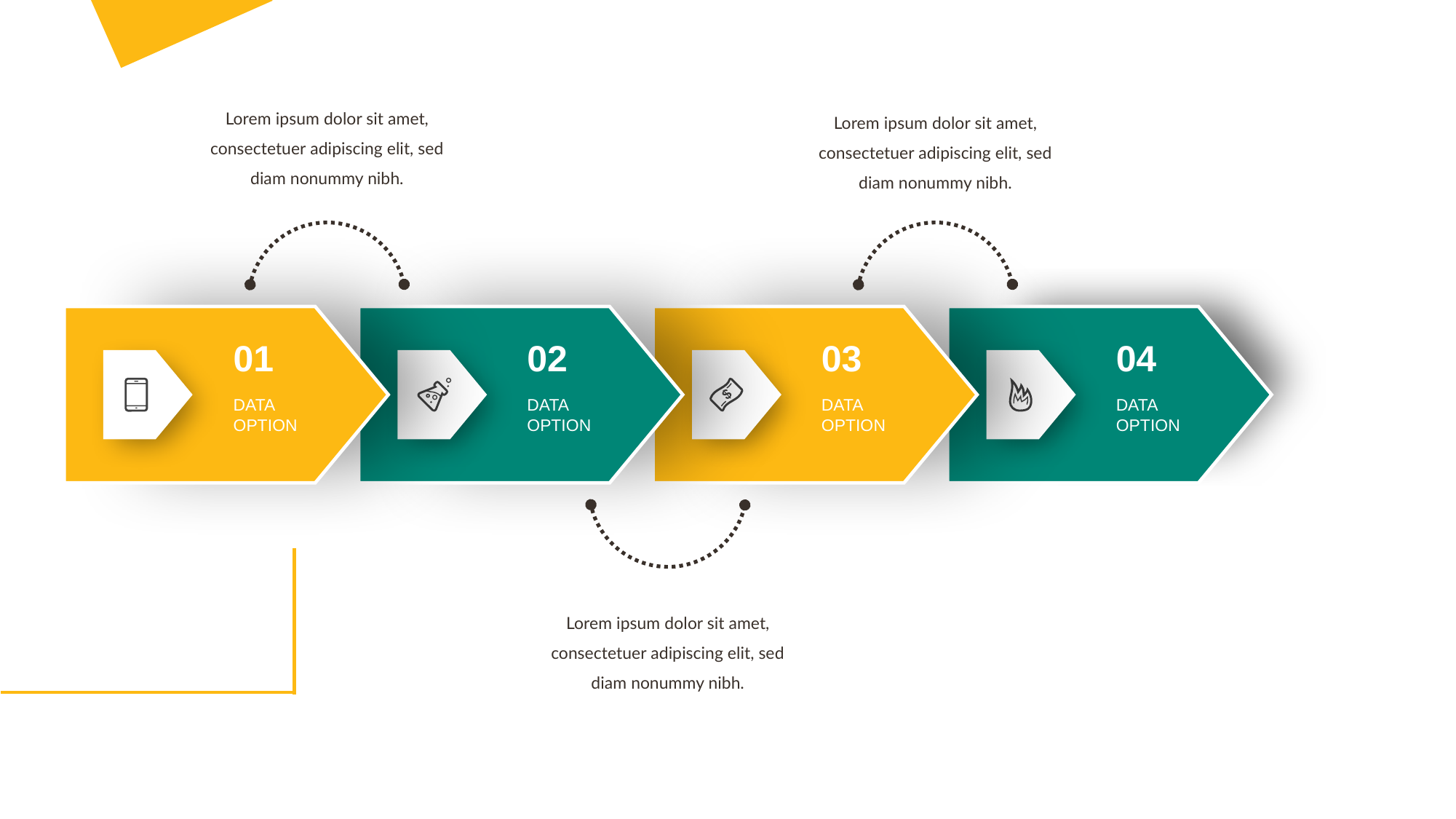

Lorem ipsum dolor sit amet, consectetuer adipiscing elit, sed diam nonummy nibh.
Lorem ipsum dolor sit amet, consectetuer adipiscing elit, sed diam nonummy nibh.

01

DATA OPTION

02

DATA OPTION

03

DATA OPTION

04

DATA OPTION

Lorem ipsum dolor sit amet, consectetuer adipiscing elit, sed diam nonummy nibh.